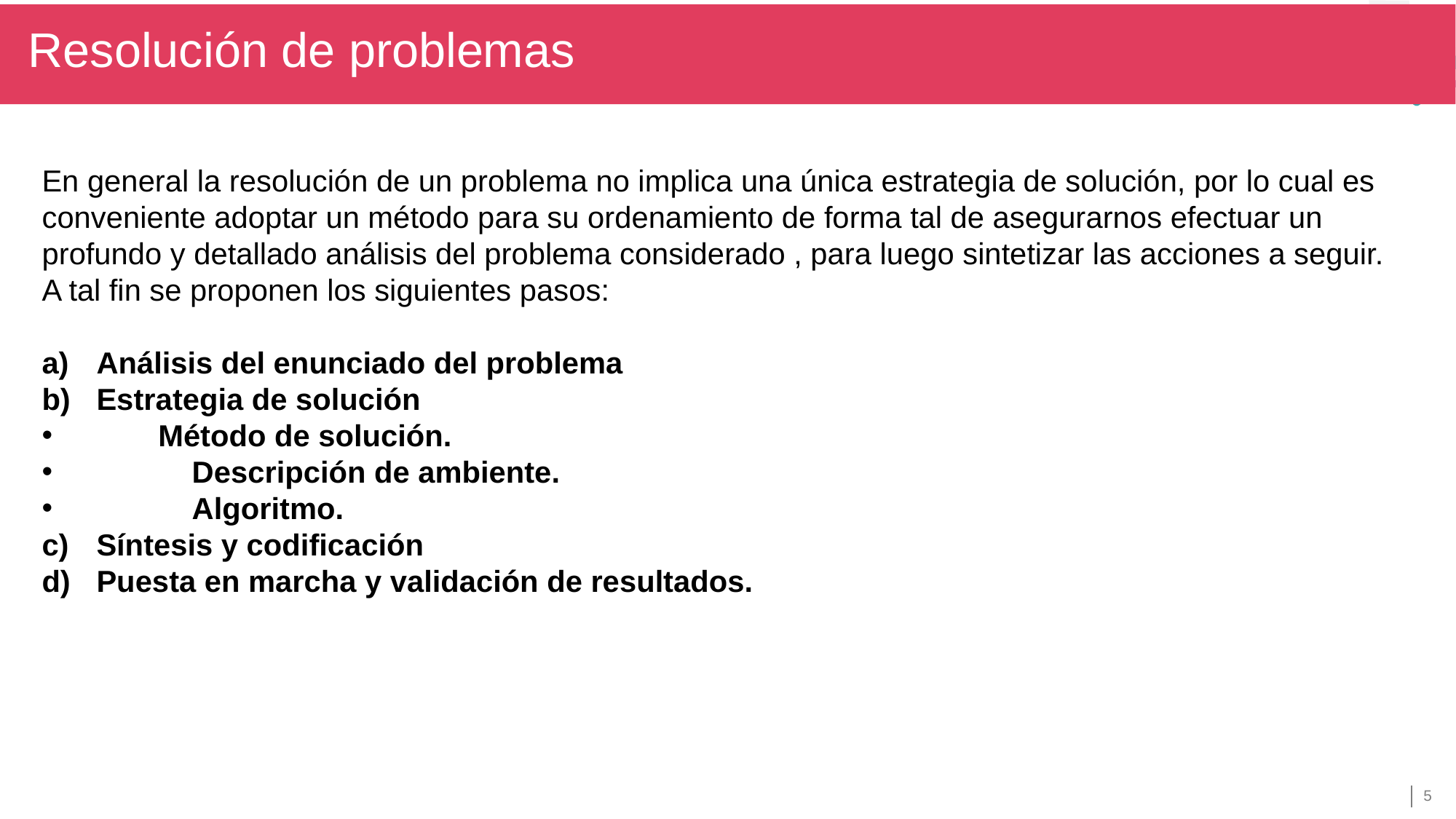

Resolución de problemas
TÍTULO SECCIÓN
TÍTULO
En general la resolución de un problema no implica una única estrategia de solución, por lo cual es conveniente adoptar un método para su ordenamiento de forma tal de asegurarnos efectuar un profundo y detallado análisis del problema considerado , para luego sintetizar las acciones a seguir.
A tal fin se proponen los siguientes pasos:

Análisis del enunciado del problema
Estrategia de solución
         Método de solución.
	Descripción de ambiente.
	Algoritmo.
Síntesis y codificación
Puesta en marcha y validación de resultados.